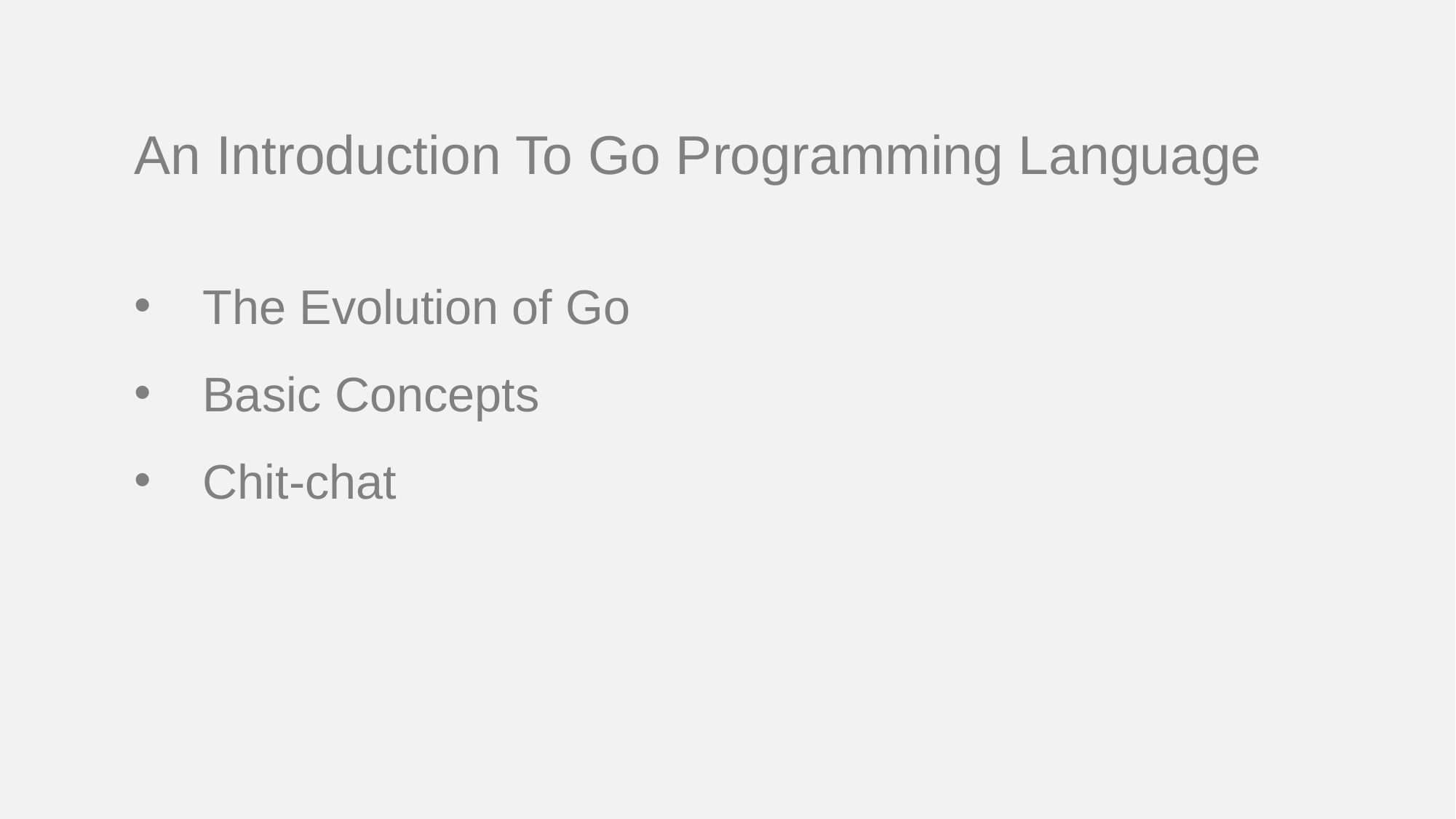

An Introduction To Go Programming Language
The Evolution of Go
Basic Concepts
Chit-chat